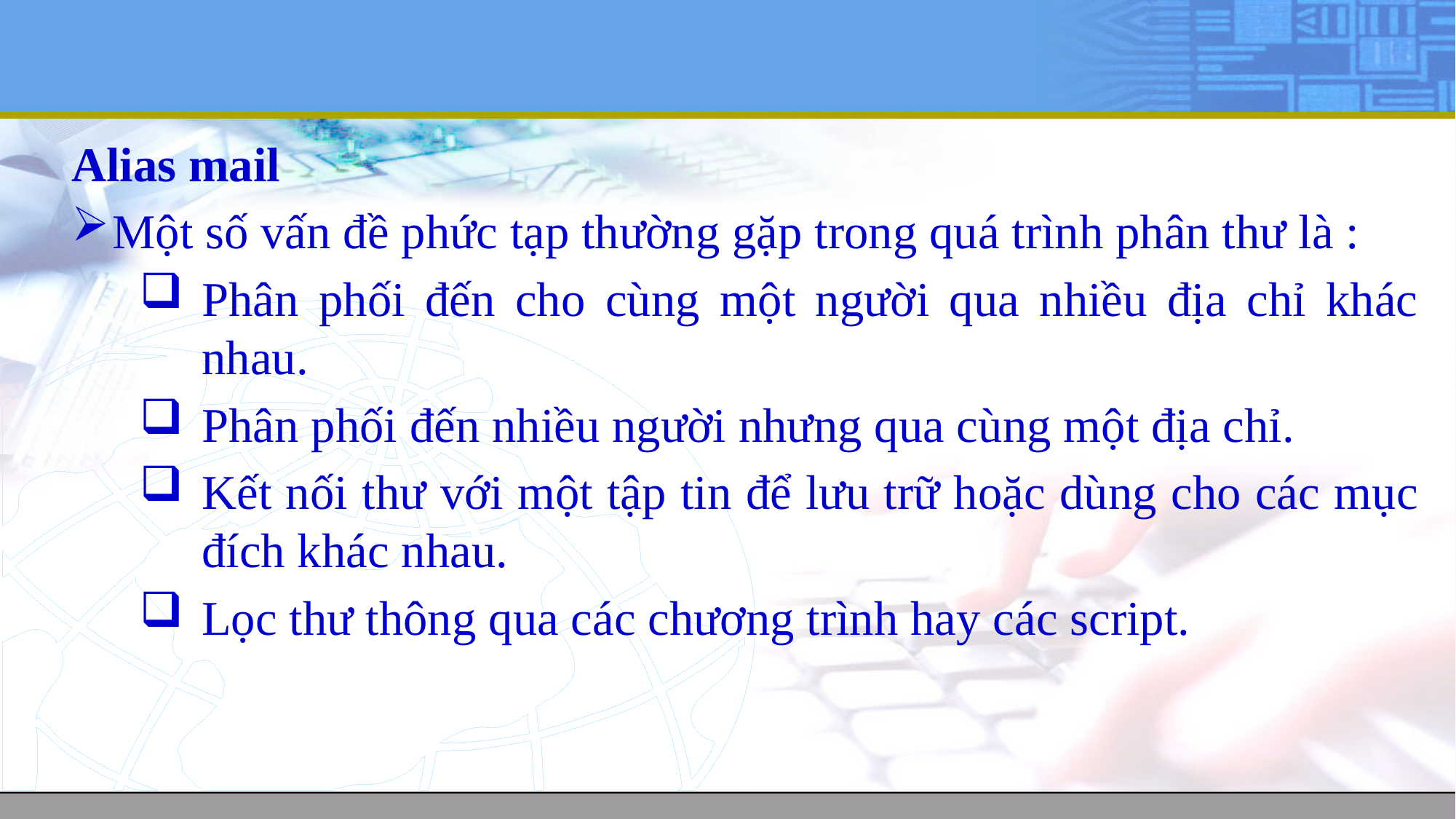

#
Alias mail
Một số vấn đề phức tạp thường gặp trong quá trình phân thư là :
Phân phối đến cho cùng một người qua nhiều địa chỉ khác nhau.
Phân phối đến nhiều người nhưng qua cùng một địa chỉ.
Kết nối thư với một tập tin để lưu trữ hoặc dùng cho các mục đích khác nhau.
Lọc thư thông qua các chương trình hay các script.